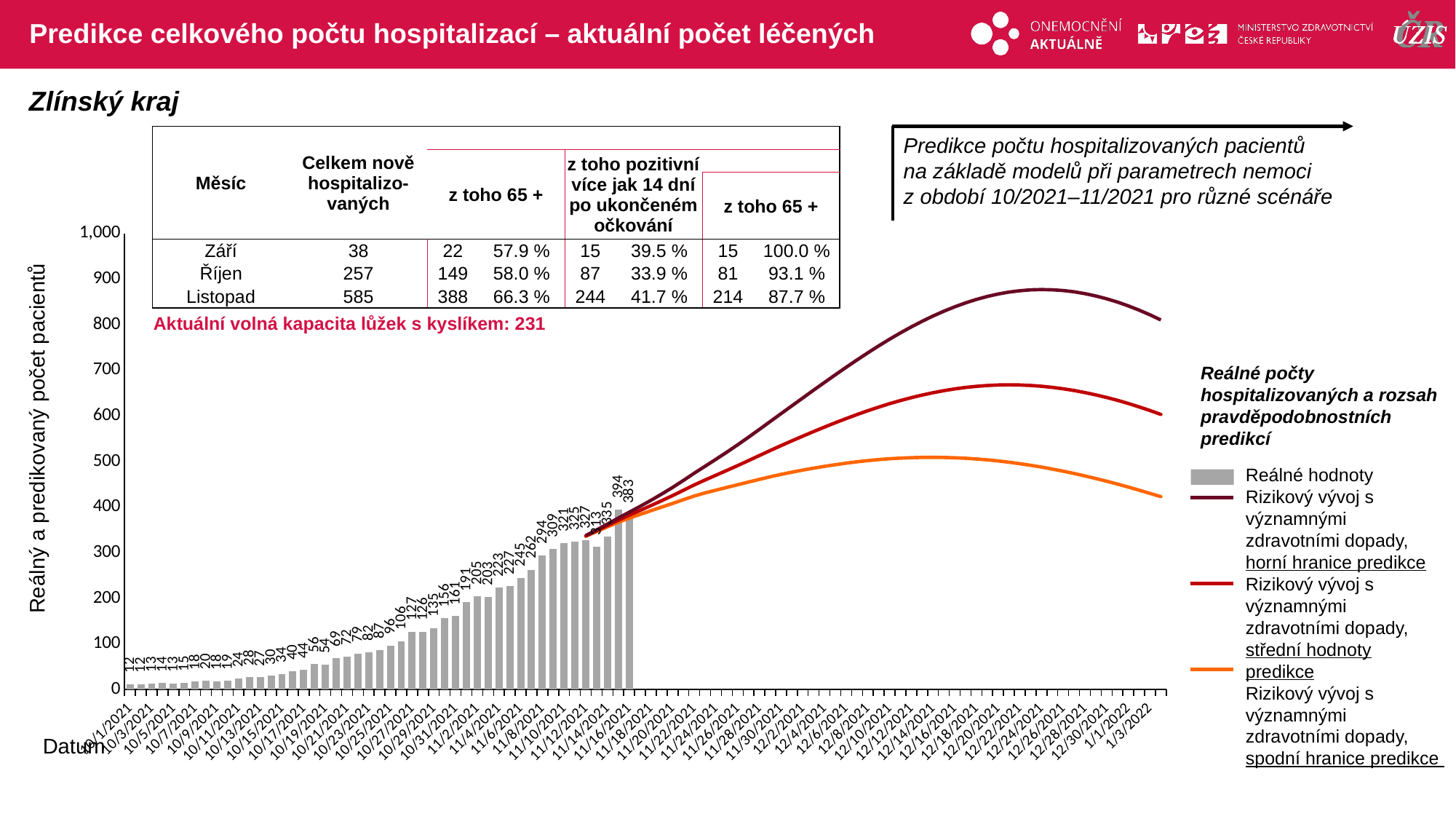

# Predikce celkového počtu hospitalizací – aktuální počet léčených
Zlínský kraj
| Měsíc | Celkem nově hospitalizo-vaných |  |  |  |  |  |  |
| --- | --- | --- | --- | --- | --- | --- | --- |
|  |  | z toho 65 + |  | z toho pozitivní více jak 14 dní po ukončeném očkování |  |  |  |
|  |  |  |  |  |  | z toho 65 + |  |
| Září | 38 | 22 | 57.9 % | 15 | 39.5 % | 15 | 100.0 % |
| Říjen | 257 | 149 | 58.0 % | 87 | 33.9 % | 81 | 93.1 % |
| Listopad | 585 | 388 | 66.3 % | 244 | 41.7 % | 214 | 87.7 % |
| Aktuální volná kapacita lůžek s kyslíkem: 231 |  |  |  |  |  |  |  |
Predikce počtu hospitalizovaných pacientů na základě modelů při parametrech nemoci z období 10/2021–11/2021 pro různé scénáře

### Chart

| Category |  |  |  |  |  |  |
|---|---|---|---|---|---|---|
| 44470 | 12.0 | None | None | None | None | None |
| 44471 | 12.0 | None | None | None | None | None |
| 44472 | 13.0 | None | None | None | None | None |
| 44473 | 14.0 | None | None | None | None | None |
| 44474 | 13.0 | None | None | None | None | None |
| 44475 | 15.0 | None | None | None | None | None |
| 44476 | 18.0 | None | None | None | None | None |
| 44477 | 20.0 | None | None | None | None | None |
| 44478 | 18.0 | None | None | None | None | None |
| 44479 | 19.0 | None | None | None | None | None |
| 44480 | 24.0 | None | None | None | None | None |
| 44481 | 28.0 | None | None | None | None | None |
| 44482 | 27.0 | None | None | None | None | None |
| 44483 | 30.0 | None | None | None | None | None |
| 44484 | 34.0 | None | None | None | None | None |
| 44485 | 40.0 | None | None | None | None | None |
| 44486 | 44.0 | None | None | None | None | None |
| 44487 | 56.0 | None | None | None | None | None |
| 44488 | 54.0 | None | None | None | None | None |
| 44489 | 69.0 | None | None | None | None | None |
| 44490 | 72.0 | None | None | None | None | None |
| 44491 | 79.0 | None | None | None | None | None |
| 44492 | 82.0 | None | None | None | None | None |
| 44493 | 87.0 | None | None | None | None | None |
| 44494 | 96.0 | None | None | None | None | None |
| 44495 | 106.0 | None | None | None | None | None |
| 44496 | 127.0 | None | None | None | None | None |
| 44497 | 126.0 | None | None | None | None | None |
| 44498 | 135.0 | None | None | None | None | None |
| 44499 | 156.0 | None | None | None | None | None |
| 44500 | 161.0 | None | None | None | None | None |
| 44501 | 191.0 | None | None | None | None | None |
| 44502 | 205.0 | None | None | None | None | None |
| 44503 | 203.0 | None | None | None | None | None |
| 44504 | 223.0 | None | None | None | None | None |
| 44505 | 227.0 | None | None | None | None | None |
| 44506 | 245.0 | None | None | None | None | None |
| 44507 | 262.0 | None | None | None | None | None |
| 44508 | 294.0 | None | None | None | None | None |
| 44509 | 309.0 | None | None | None | None | None |
| 44510 | 321.0 | None | None | None | None | None |
| 44511 | 325.0 | None | None | None | None | None |
| 44512 | 327.0 | None | 336.05483413590485 | 336.7899719416148 | 337.52981914986174 | None |
| 44513 | 313.0 | None | 346.4135408083615 | 348.1470215384354 | 349.8972770904882 | None |
| 44514 | 335.0 | None | 356.7532735507424 | 359.7699587725135 | 362.8275481553843 | None |
| 44515 | 394.0 | None | 366.6277162866666 | 371.22249551270096 | 375.8997985777967 | None |
| 44516 | 383.0 | None | 375.6003430558047 | 382.08243736773505 | 388.7121877649395 | None |
| 44517 | None | None | 383.91406385537357 | 392.59403411807335 | 401.5167197852766 | None |
| 44518 | None | None | 392.020447835232 | 403.2145185227804 | 414.7830226447263 | None |
| 44519 | None | None | 400.07694960145244 | 414.09513048219156 | 428.66296820068777 | None |
| 44520 | None | None | 408.00950439325595 | 425.16191553551226 | 443.08956753251573 | None |
| 44521 | None | None | 416.291882621058 | 436.88033782677616 | 458.5266640567985 | None |
| 44522 | None | None | 424.3512418318675 | 448.6741807040954 | 474.4010780920329 | None |
| 44523 | None | None | 431.1457731555629 | 459.4903806490306 | 489.65440866415634 | None |
| 44524 | None | None | 437.2695092655736 | 469.913457335265 | 504.8669885146635 | None |
| 44525 | None | None | 443.19205290862783 | 480.39916311387935 | 520.4853005621027 | None |
| 44526 | None | None | 449.05279904782356 | 491.06496786915875 | 536.60861883239 | None |
| 44527 | None | None | 454.93771110513353 | 501.9528714168101 | 553.2375578321405 | None |
| 44528 | None | None | 460.7542353828579 | 512.9570098306053 | 570.2544922236922 | None |
| 44529 | None | None | 466.43494623773347 | 523.9893925114476 | 587.5512097681666 | None |
| 44530 | None | None | 471.70904736593127 | 534.7657035755863 | 604.828920255304 | None |
| 44531 | None | None | 476.5831935017494 | 545.264052588684 | 622.0348208945362 | None |
| 44532 | None | None | 481.13678372736604 | 555.5430899796543 | 639.2030609345347 | None |
| 44533 | None | None | 485.3984540019128 | 565.6050397925538 | 656.3043031857859 | None |
| 44534 | None | None | 489.31743454862715 | 575.3701349495411 | 673.2232448699826 | None |
| 44535 | None | None | 492.97299338965604 | 584.8901265654877 | 689.9763773334321 | None |
| 44536 | None | None | 496.29964165386133 | 594.0776220209482 | 706.4455347501125 | None |
| 44537 | None | None | 499.3243087664878 | 602.9338767179928 | 722.5961639893152 | None |
| 44538 | None | None | 501.91065985504474 | 611.2995781955908 | 738.2347459895326 | None |
| 44539 | None | None | 504.1278994956733 | 619.220108792389 | 753.3706445651162 | None |
| 44540 | None | None | 506.0031757995456 | 626.6976189011176 | 767.9680156183597 | None |
| 44541 | None | None | 507.36306639080203 | 633.5350745449007 | 781.7925859471928 | None |
| 44542 | None | None | 508.3256339632932 | 639.8257973765527 | 794.8989067708114 | None |
| 44543 | None | None | 508.91392236212147 | 645.5720094225003 | 807.254129136715 | None |
| 44544 | None | None | 509.06591187317235 | 650.6907091116907 | 818.7399393447735 | None |
| 44545 | None | None | 508.79240075121436 | 655.1726977317261 | 829.3129226587204 | None |
| 44546 | None | None | 508.11579190368343 | 659.0215648239024 | 838.9439449914445 | None |
| 44547 | None | None | 507.05244680118676 | 662.2376242489024 | 847.6038699770468 | None |
| 44548 | None | None | 505.49521706204723 | 664.6976968815297 | 855.1407742152481 | None |
| 44549 | None | None | 503.5358931792763 | 666.4799704908128 | 861.6073967262678 | None |
| 44550 | None | None | 501.1917103814279 | 667.5893341069772 | 866.9854485549024 | None |
| 44551 | None | None | 498.4191580399599 | 667.9715779282707 | 871.2003441595214 | None |
| 44552 | None | None | 495.2038872503643 | 667.6028313863537 | 874.2102968506331 | None |
| 44553 | None | None | 491.6561611661832 | 666.5864149834124 | 876.1046825271164 | None |
| 44554 | None | None | 487.7354910368801 | 664.8763140568441 | 876.8264317563518 | None |
| 44555 | None | None | 483.3577722195142 | 662.3846446243458 | 876.2798832492342 | None |
| 44556 | None | None | 478.7009054600069 | 659.2872579221203 | 874.636405625349 | None |
| 44557 | None | None | 473.73364753158 | 655.5525284053657 | 871.8631297909179 | None |
| 44558 | None | None | 468.3166613834659 | 651.0418335005722 | 867.8228434008771 | None |
| 44559 | None | None | 462.646757987102 | 645.9551202235778 | 862.7208550930476 | None |
| 44560 | None | None | 456.7302047181677 | 640.3024405147846 | 856.5746989129573 | None |
| 44561 | None | None | 450.52635652559576 | 634.0486978781345 | 849.3599260903584 | None |
| 44562 | None | None | 443.9418899071381 | 627.1004559806045 | 840.989353422849 | None |
| 44563 | None | None | 437.10535017628354 | 619.5991149416361 | 831.6248224939155 | None |
| 44564 | None | None | 430.0747196424373 | 611.6118245612388 | 821.351302190293 | None |
| 44565 | None | None | 422.8195047662026 | 603.1183324775634 | 810.1683801484252 | None |
Reálné počty hospitalizovaných a rozsah pravděpodobnostních predikcí
Reálný a predikovaný počet pacientů
Reálné hodnoty
Rizikový vývoj s významnými zdravotními dopady, horní hranice predikce Rizikový vývoj s významnými zdravotními dopady, střední hodnoty predikce
Rizikový vývoj s významnými zdravotními dopady, spodní hranice predikce

Datum